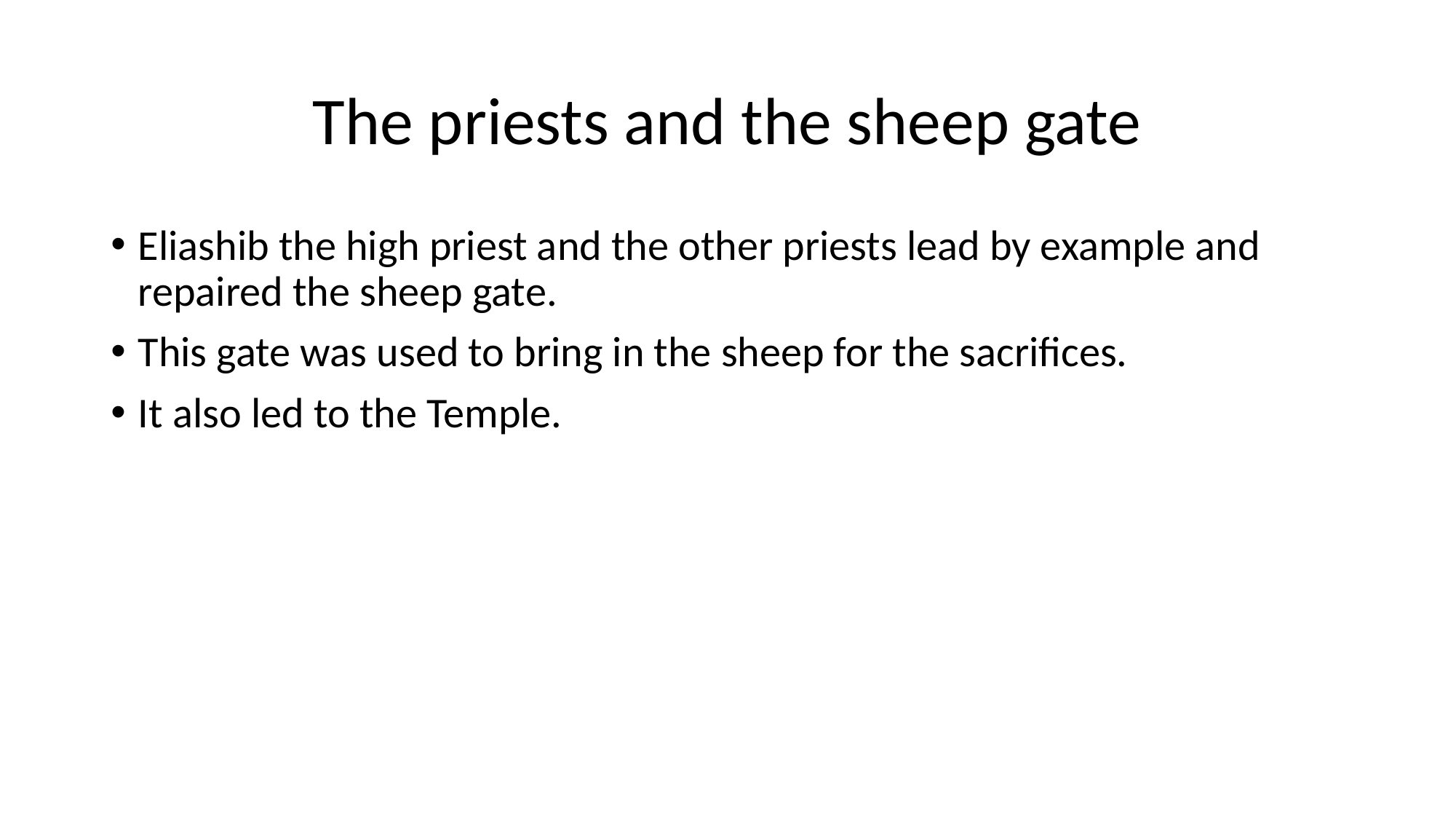

# The priests and the sheep gate
Eliashib the high priest and the other priests lead by example and repaired the sheep gate.
This gate was used to bring in the sheep for the sacrifices.
It also led to the Temple.